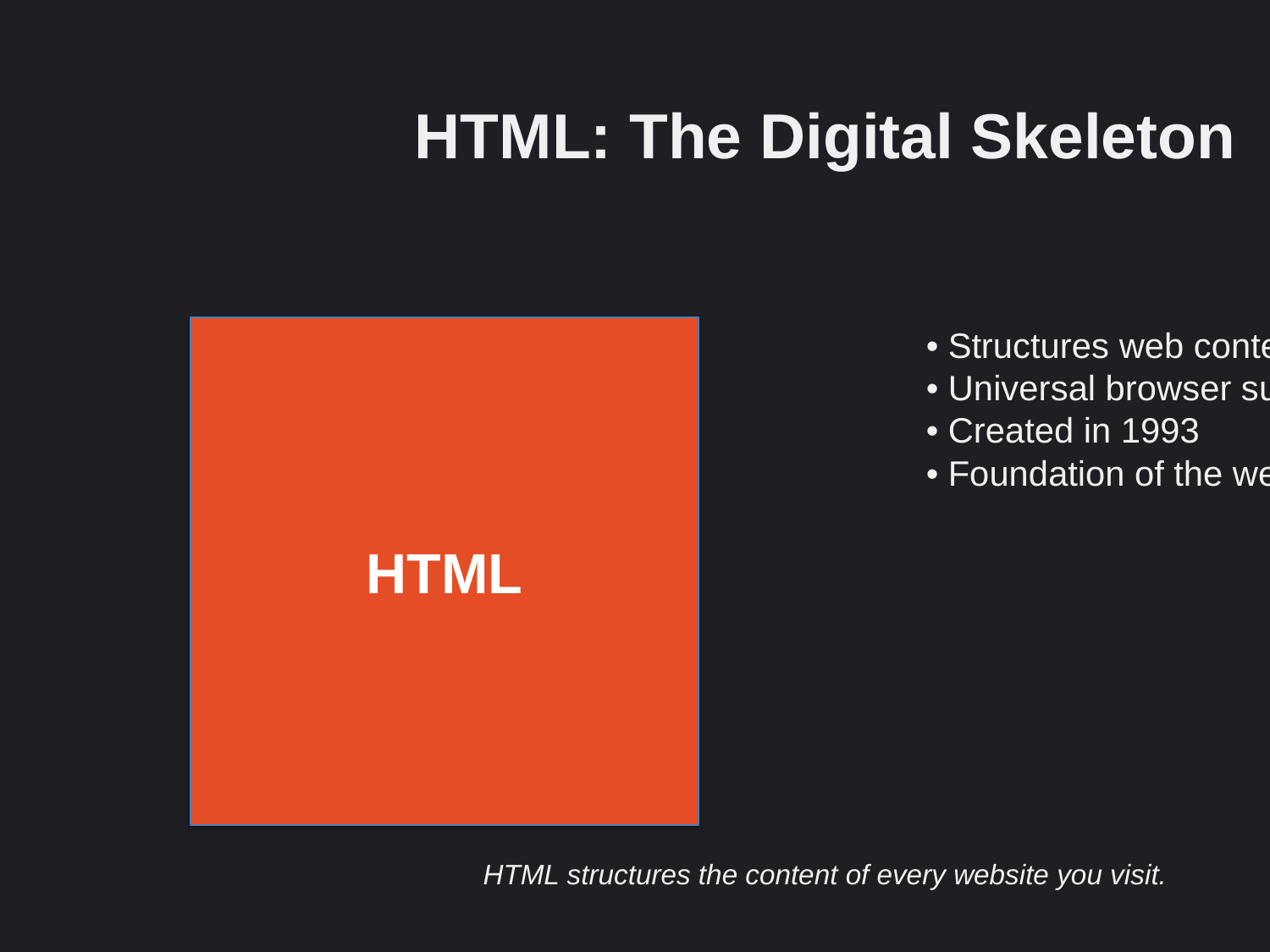

HTML: The Digital Skeleton
HTML
• Structures web content
• Universal browser support
• Created in 1993
• Foundation of the web
HTML structures the content of every website you visit.